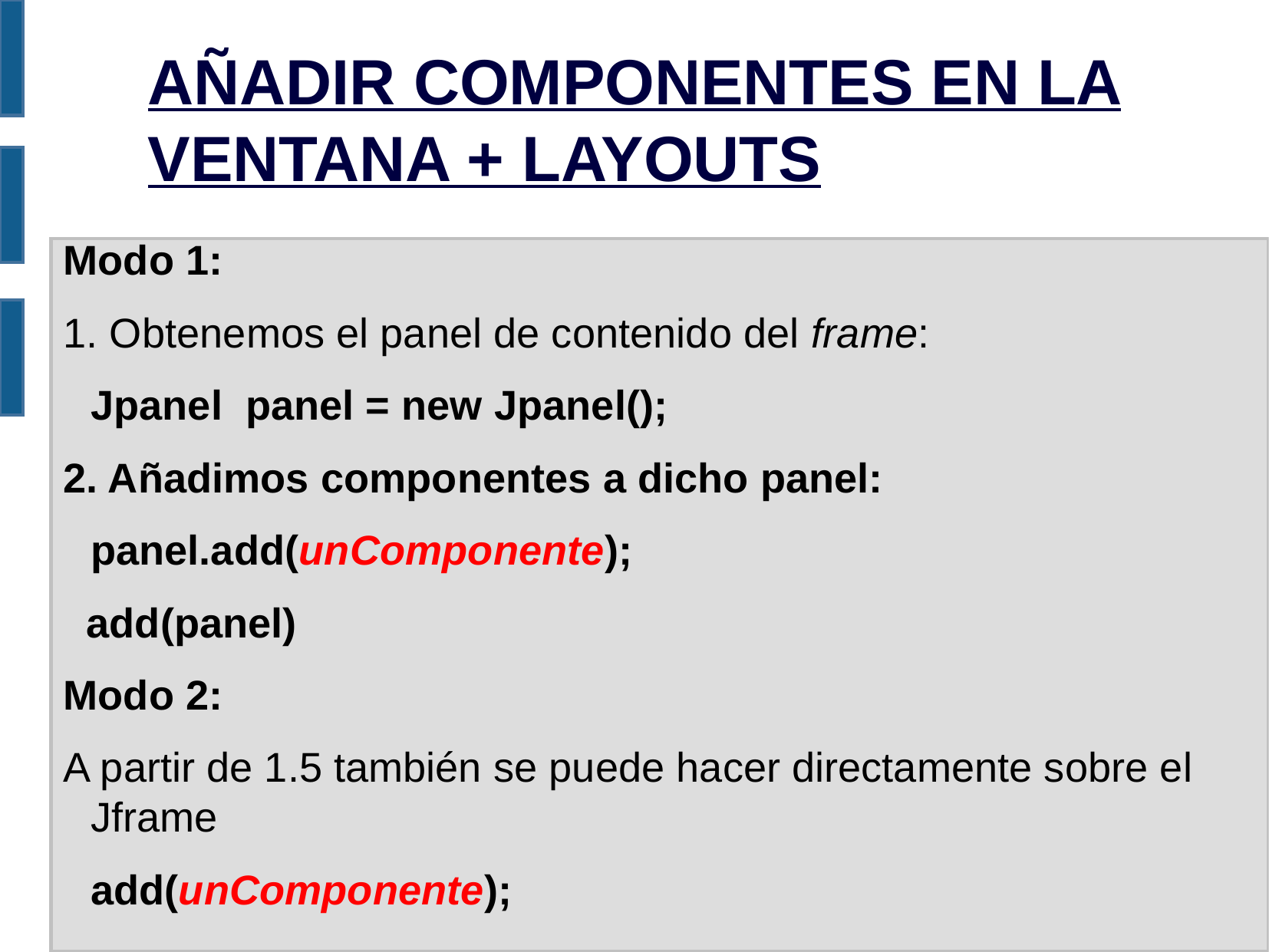

AÑADIR COMPONENTES EN LA VENTANA + LAYOUTS

Modo 1:
1. Obtenemos el panel de contenido del frame:
	Jpanel  panel = new Jpanel();
2. Añadimos componentes a dicho panel:
	panel.add(unComponente);
  add(panel)
Modo 2:
A partir de 1.5 también se puede hacer directamente sobre el Jframe
	add(unComponente);